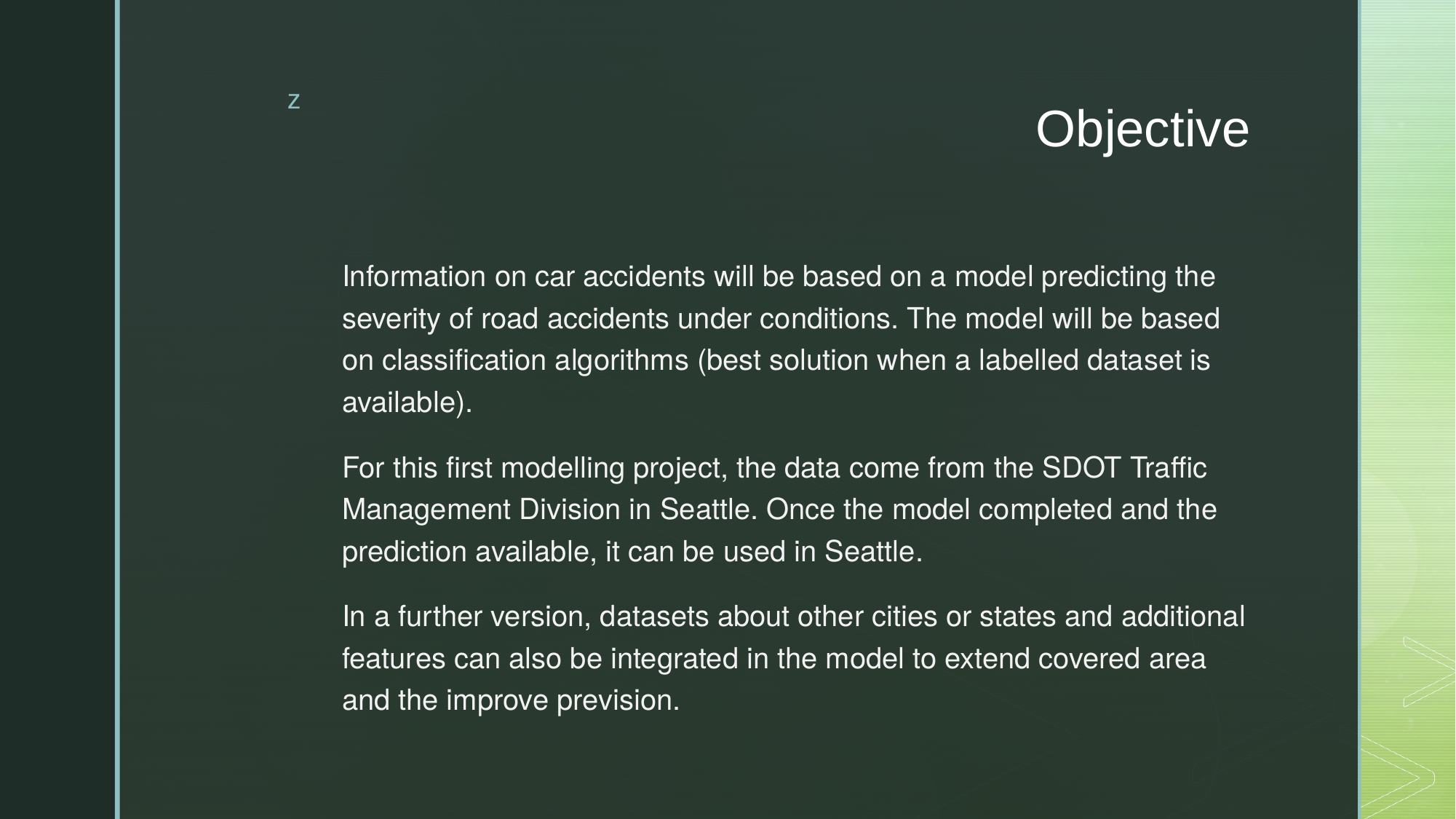

# Objective
Information on car accidents will be based on a model predicting the severity of road accidents under conditions. The model will be based on classification algorithms (best solution when a labelled dataset is available).
For this first modelling project, the data come from the SDOT Traffic Management Division in Seattle. Once the model completed and the prediction available, it can be used in Seattle.
In a further version, datasets about other cities or states and additional features can also be integrated in the model to extend covered area and the improve prevision.